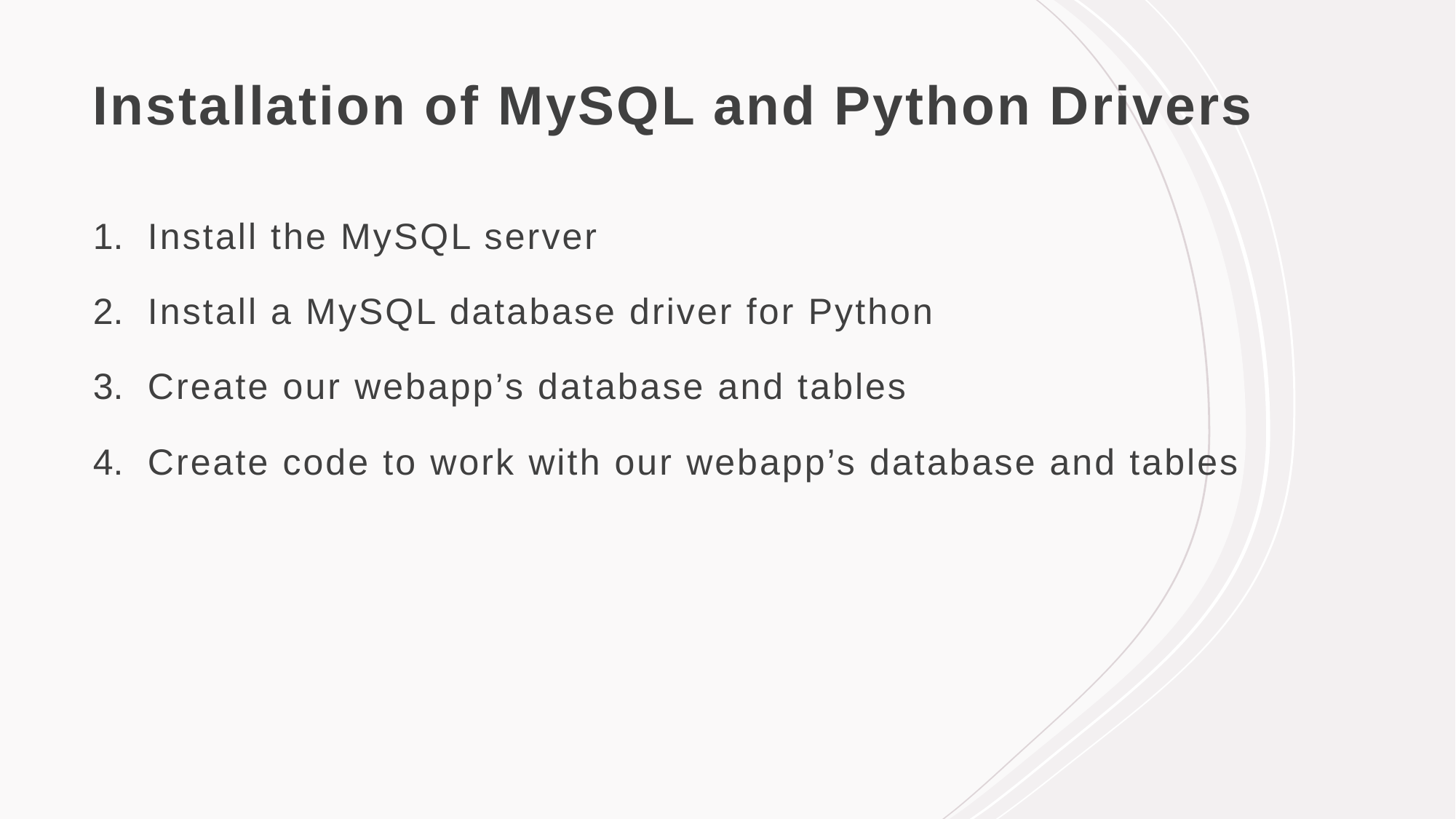

# Installation of MySQL and Python Drivers
Install the MySQL server
Install a MySQL database driver for Python
Create our webapp’s database and tables
Create code to work with our webapp’s database and tables